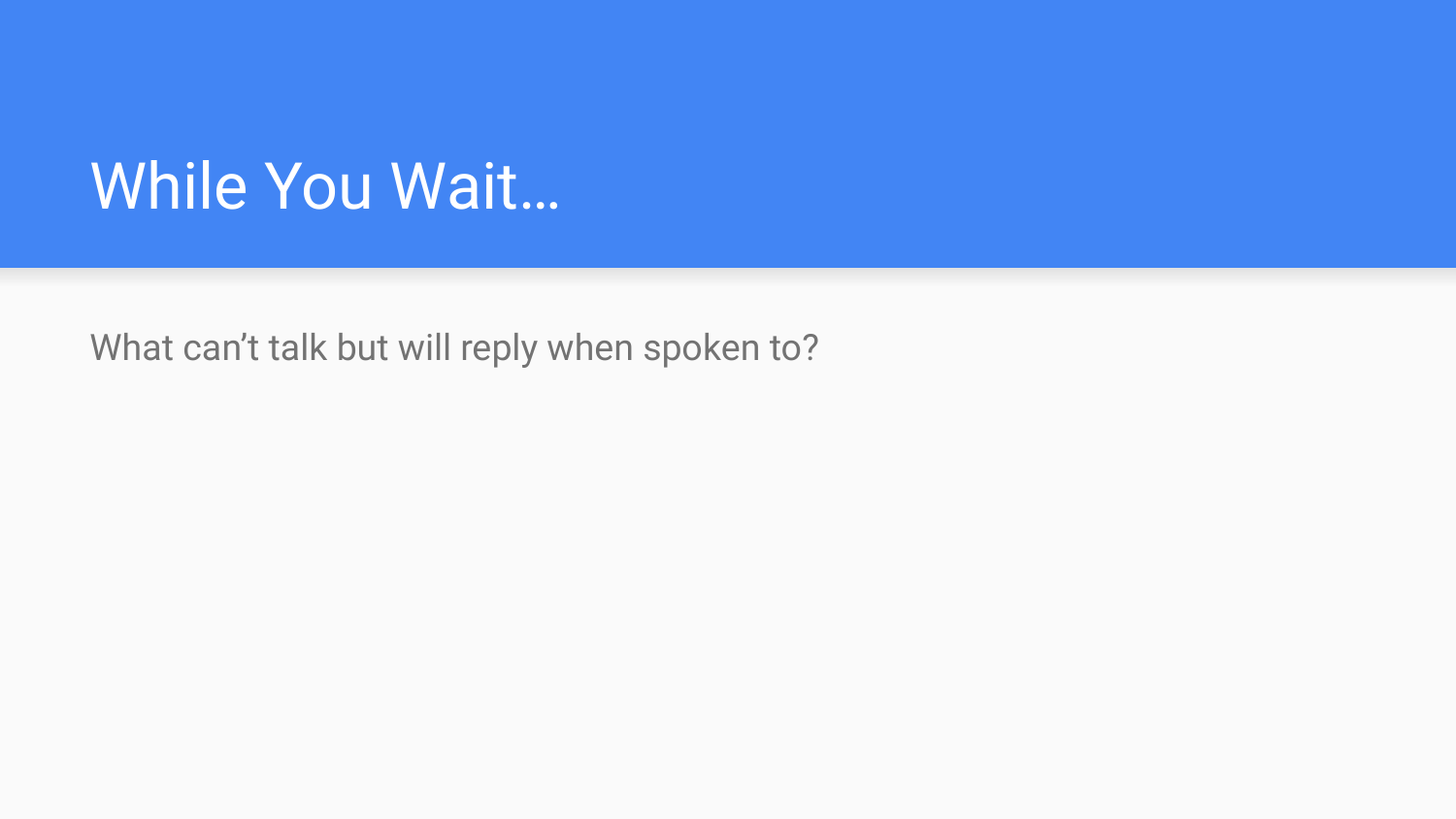

# While You Wait…
What can’t talk but will reply when spoken to?